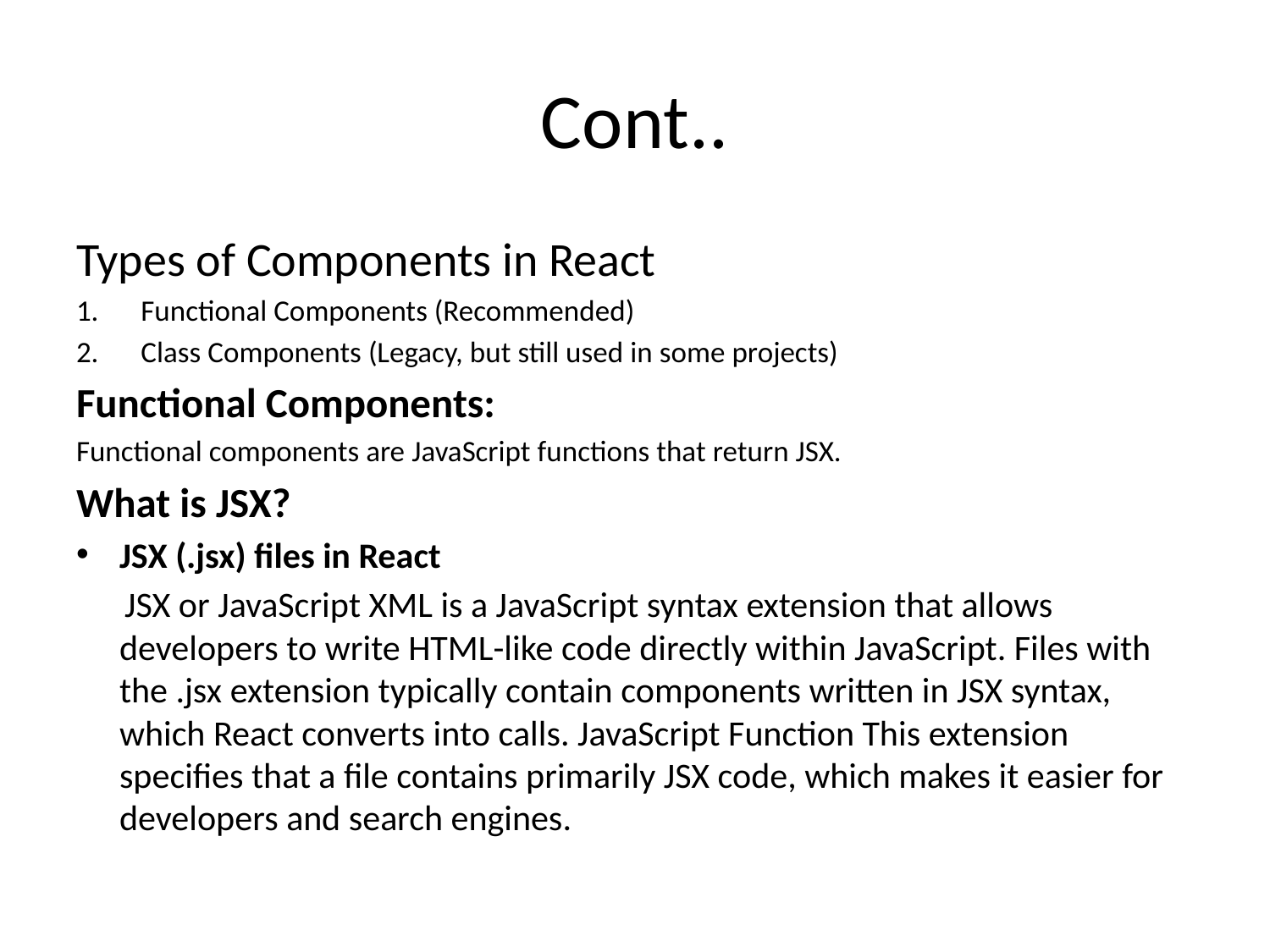

# Cont..
Types of Components in React
Functional Components (Recommended)
Class Components (Legacy, but still used in some projects)
Functional Components:
Functional components are JavaScript functions that return JSX.
What is JSX?
JSX (.jsx) files in React
      JSX or JavaScript XML is a JavaScript syntax extension that allows developers to write HTML-like code directly within JavaScript. Files with the .jsx extension typically contain components written in JSX syntax, which React converts into calls. JavaScript Function This extension specifies that a file contains primarily JSX code, which makes it easier for developers and search engines.